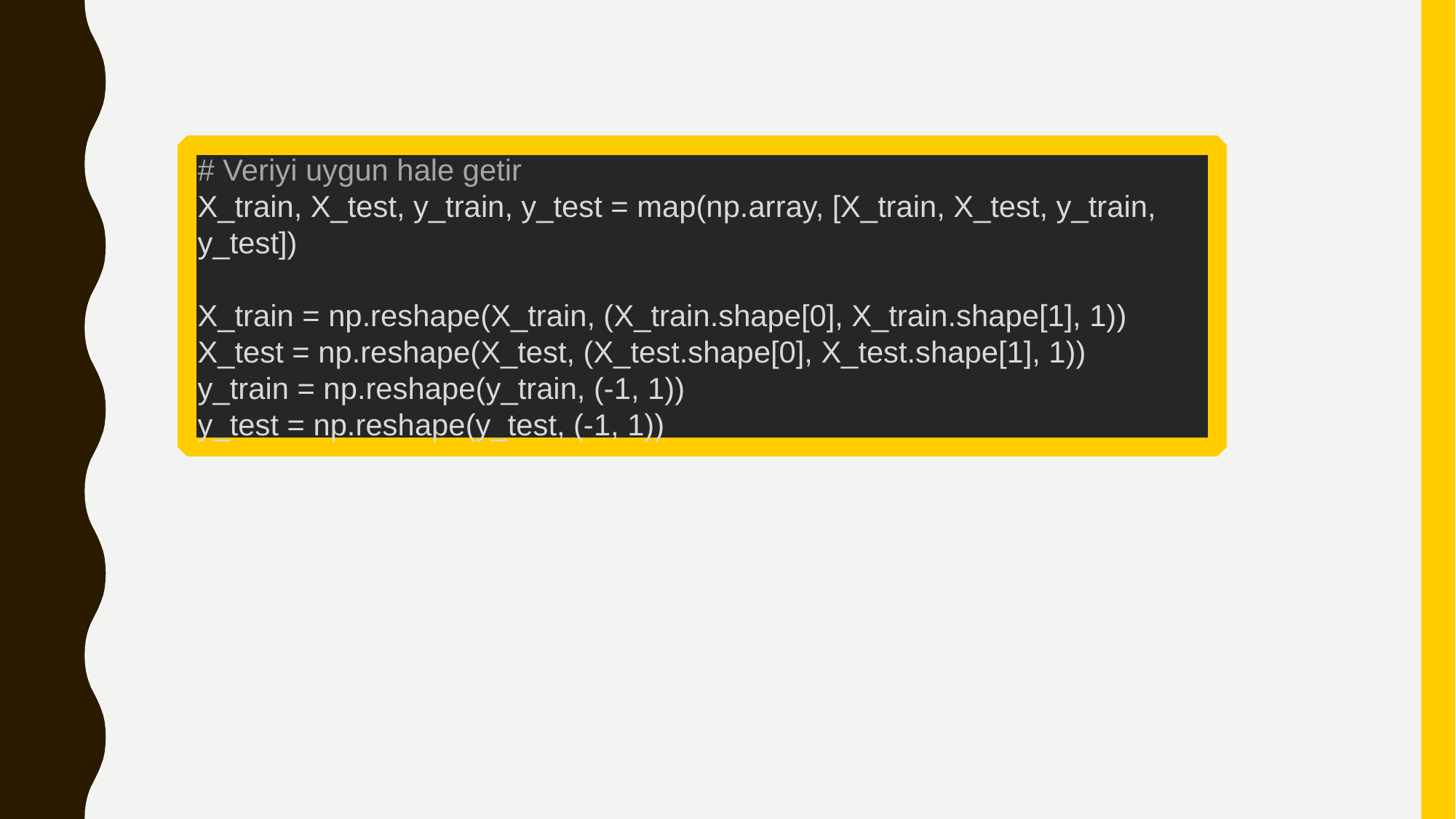

# Veriyi uygun hale getir
X_train, X_test, y_train, y_test = map(np.array, [X_train, X_test, y_train, y_test])

X_train = np.reshape(X_train, (X_train.shape[0], X_train.shape[1], 1))
X_test = np.reshape(X_test, (X_test.shape[0], X_test.shape[1], 1))
y_train = np.reshape(y_train, (-1, 1))
y_test = np.reshape(y_test, (-1, 1))